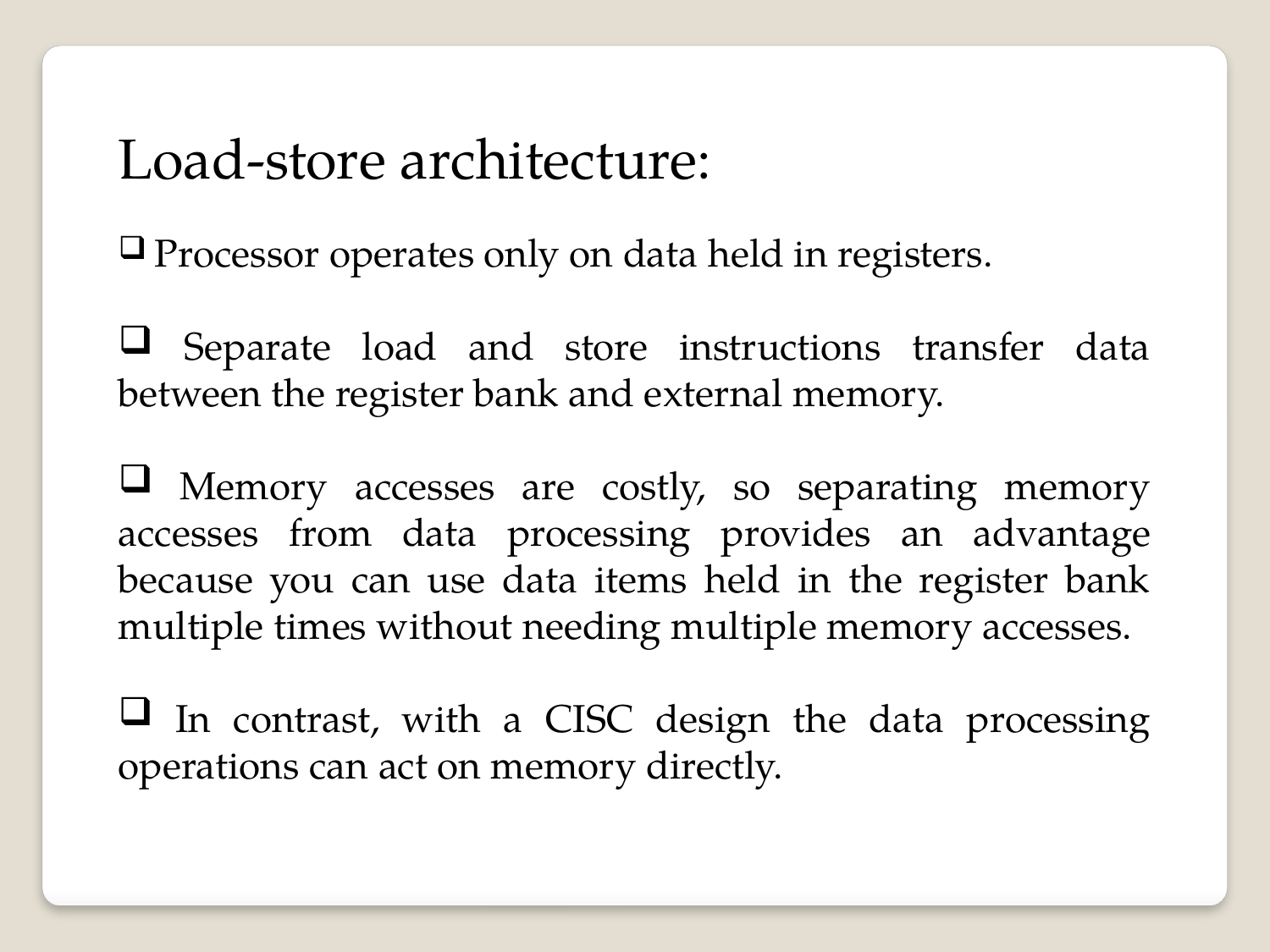

Load-store architecture:

 Processor operates only on data held in registers.

 Separate load and store instructions transfer data between the register bank and external memory.

 Memory accesses are costly, so separating memory accesses from data processing provides an advantage because you can use data items held in the register bank multiple times without needing multiple memory accesses.

 In contrast, with a CISC design the data processing operations can act on memory directly.